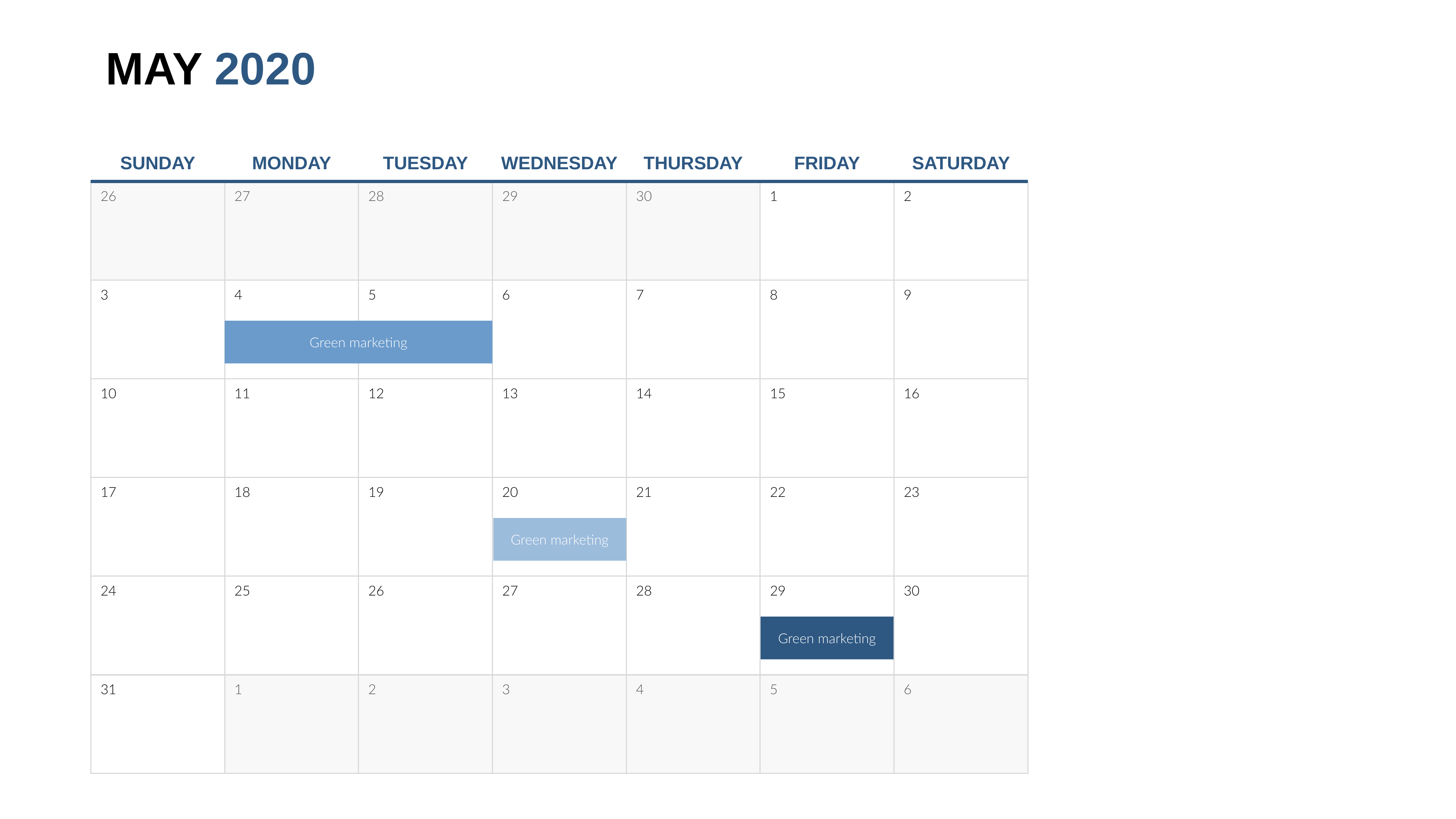

MAY 2020

SUNDAY
MONDAY
TUESDAY
WEDNESDAY
THURSDAY
FRIDAY
SATURDAY

26
27
28
29
30
1
2

3
4
5
6
7
8
9

Green marketing

10
11
12
13
14
15
16

17
18
19
20
21
22
23

Green marketing

24
25
26
27
28
29
30

Green marketing

31
1
2
3
4
5
6